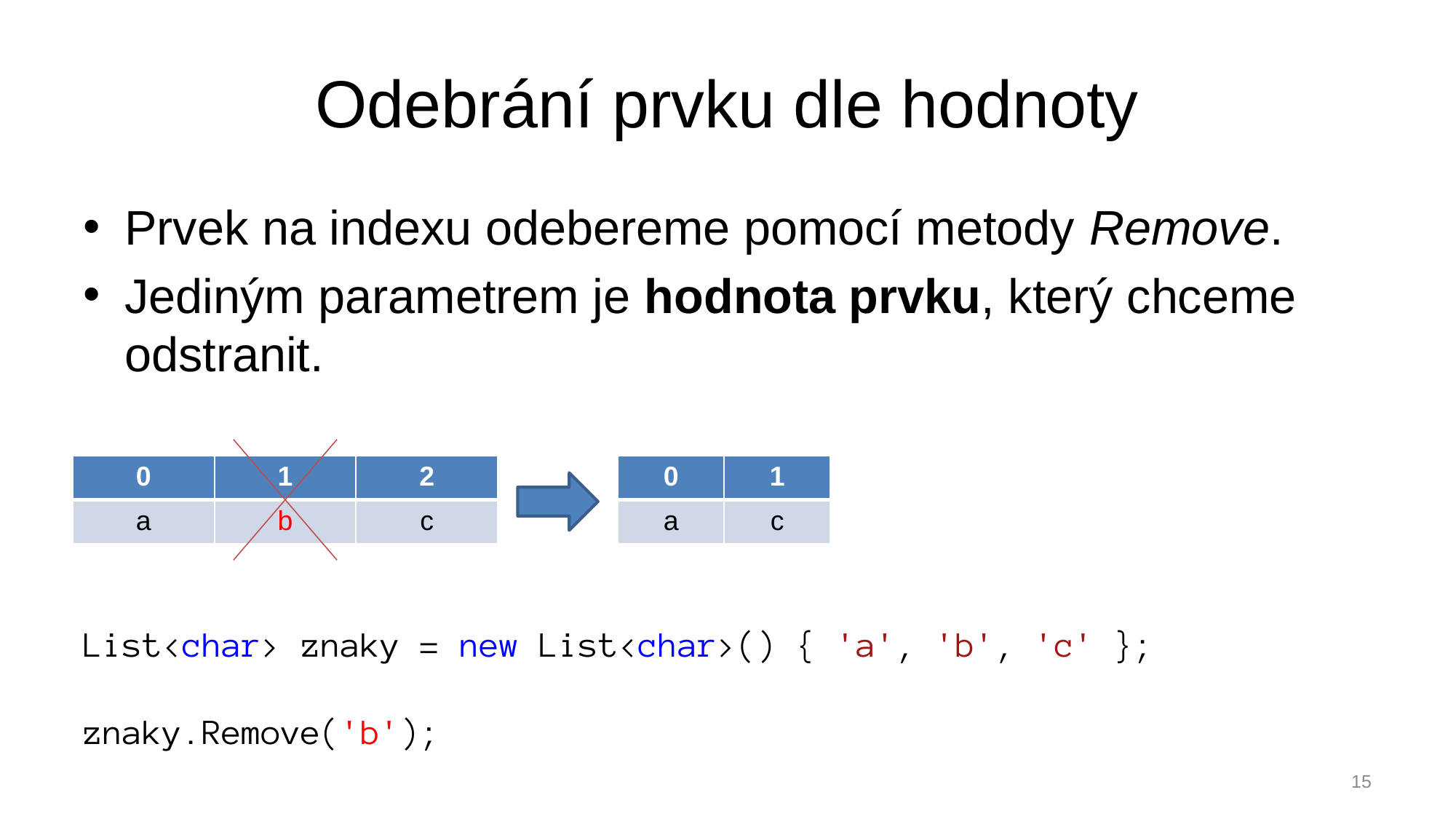

# Odebrání prvku dle hodnoty
Prvek na indexu odebereme pomocí metody Remove.
Jediným parametrem je hodnota prvku, který chceme odstranit.
| 0 | 1 | 2 |
| --- | --- | --- |
| a | b | c |
| 0 | 1 |
| --- | --- |
| a | c |

List<char> znaky = new List<char>() { 'a', 'b', 'c' };

znaky.Remove('b');
15